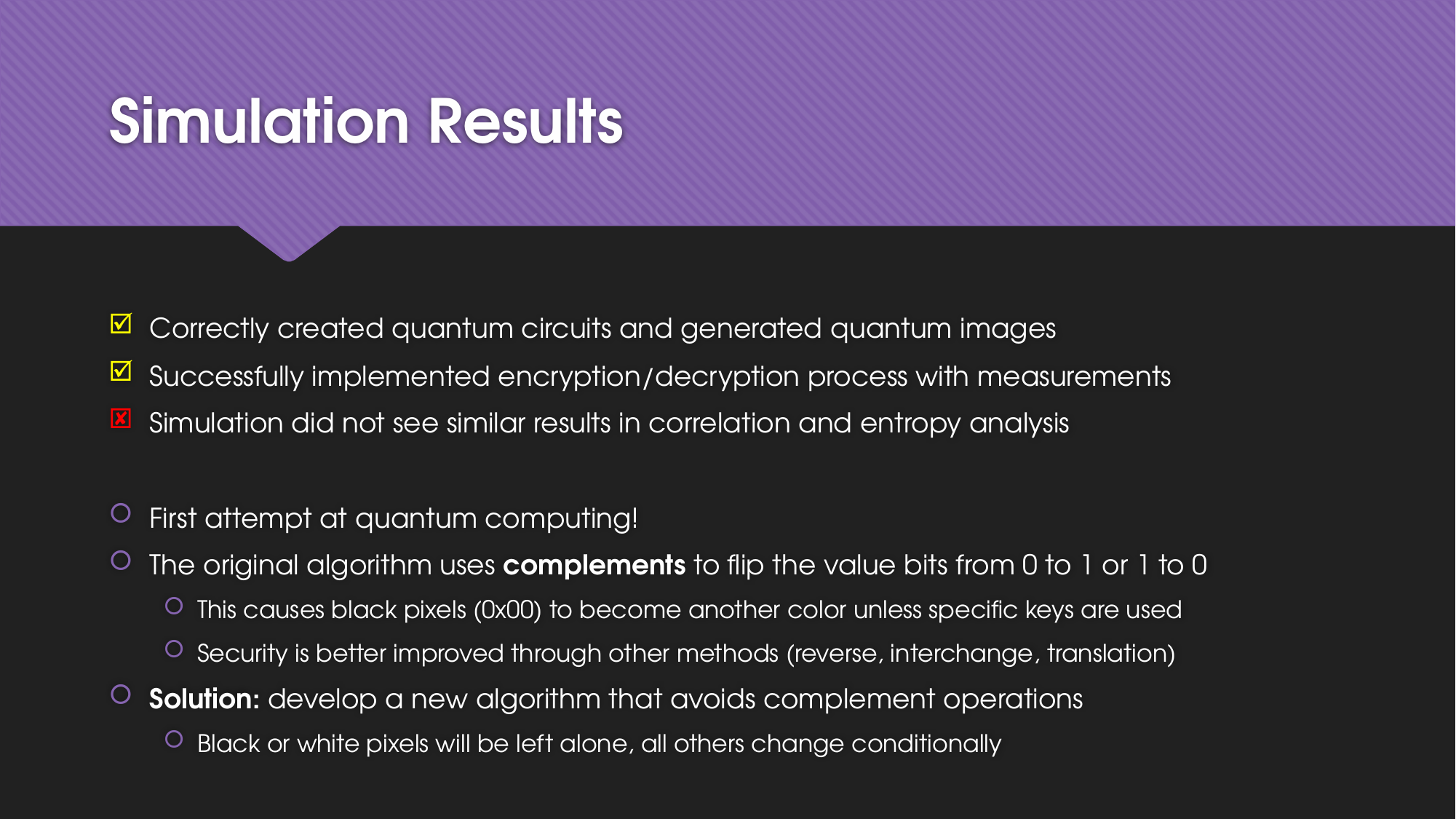

# Simulation Results
Correctly created quantum circuits and generated quantum images
Successfully implemented encryption/decryption process with measurements
Simulation did not see similar results in correlation and entropy analysis

First attempt at quantum computing!
The original algorithm uses complements to flip the value bits from 0 to 1 or 1 to 0
This causes black pixels (0x00) to become another color unless specific keys are used
Security is better improved through other methods (reverse, interchange, translation)
Solution: develop a new algorithm that avoids complement operations
Black or white pixels will be left alone, all others change conditionally